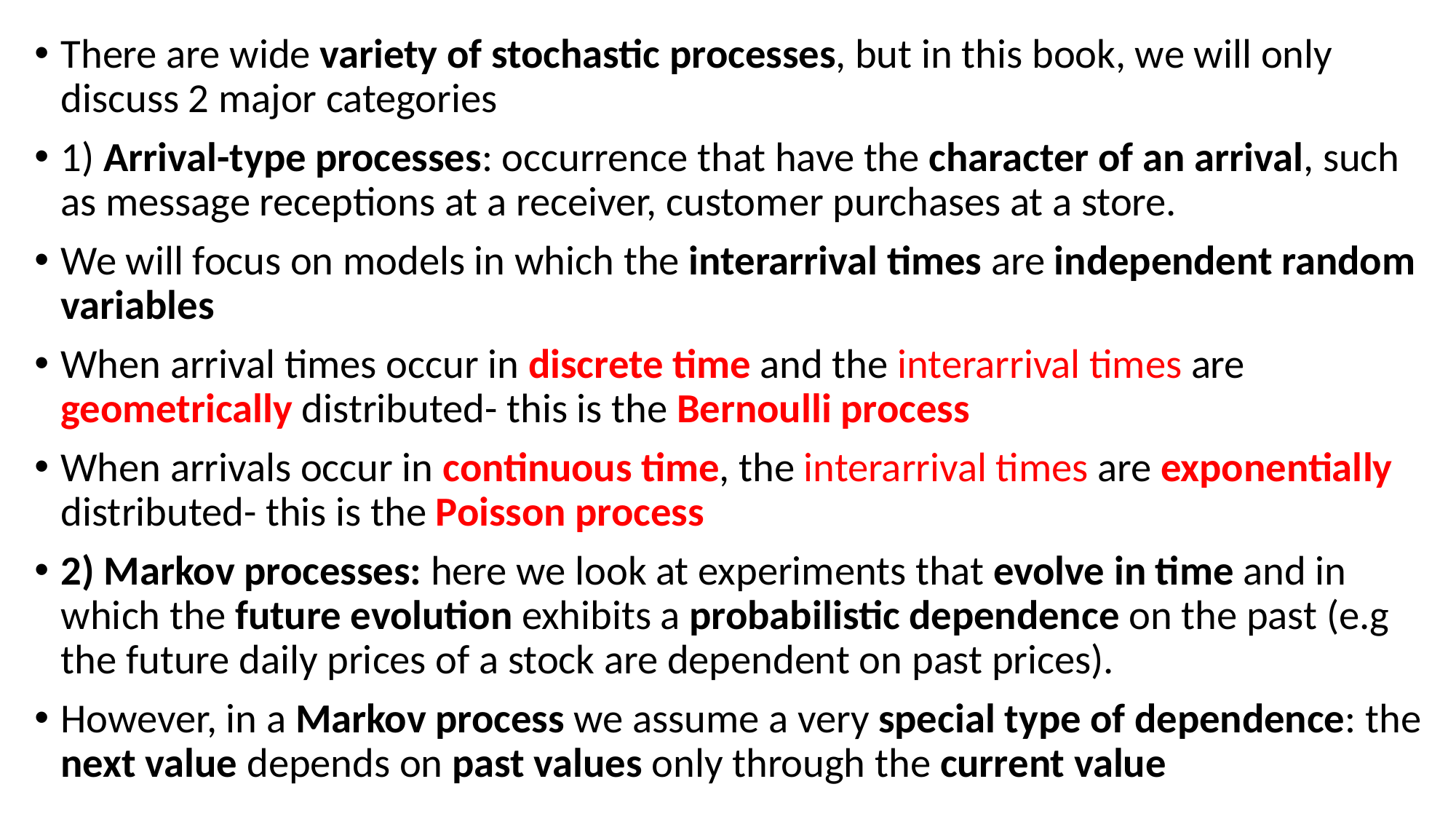

There are wide variety of stochastic processes, but in this book, we will only discuss 2 major categories
1) Arrival-type processes: occurrence that have the character of an arrival, such as message receptions at a receiver, customer purchases at a store.
We will focus on models in which the interarrival times are independent random variables
When arrival times occur in discrete time and the interarrival times are geometrically distributed- this is the Bernoulli process
When arrivals occur in continuous time, the interarrival times are exponentially distributed- this is the Poisson process
2) Markov processes: here we look at experiments that evolve in time and in which the future evolution exhibits a probabilistic dependence on the past (e.g the future daily prices of a stock are dependent on past prices).
However, in a Markov process we assume a very special type of dependence: the next value depends on past values only through the current value